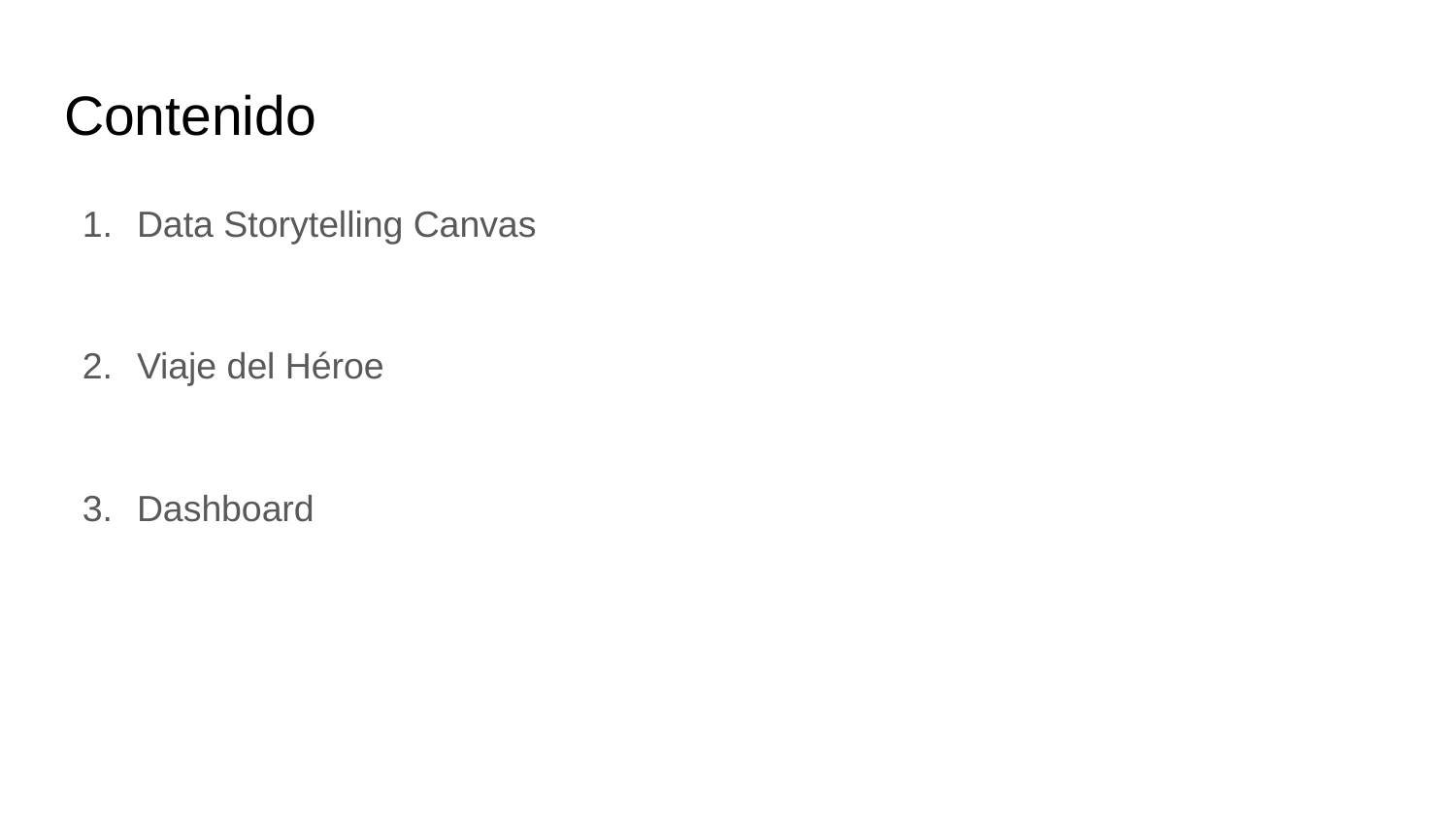

# Contenido
Data Storytelling Canvas

Viaje del Héroe

Dashboard